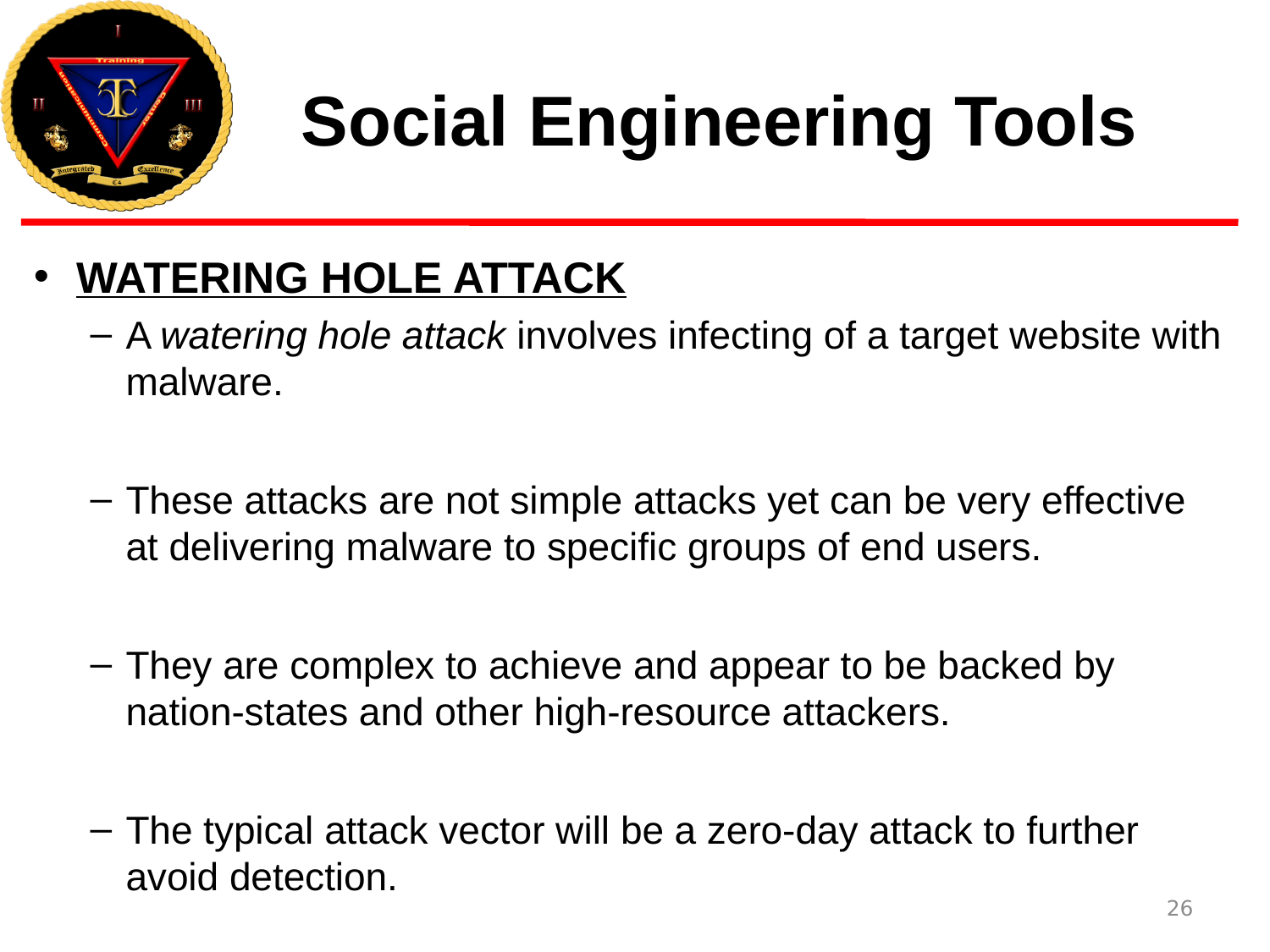

# Social Engineering Tools
WATERING HOLE ATTACK
A watering hole attack involves infecting of a target website with malware.

These attacks are not simple attacks yet can be very effective at delivering malware to specific groups of end users.

They are complex to achieve and appear to be backed by nation-states and other high-resource attackers.

The typical attack vector will be a zero-day attack to further avoid detection.
26